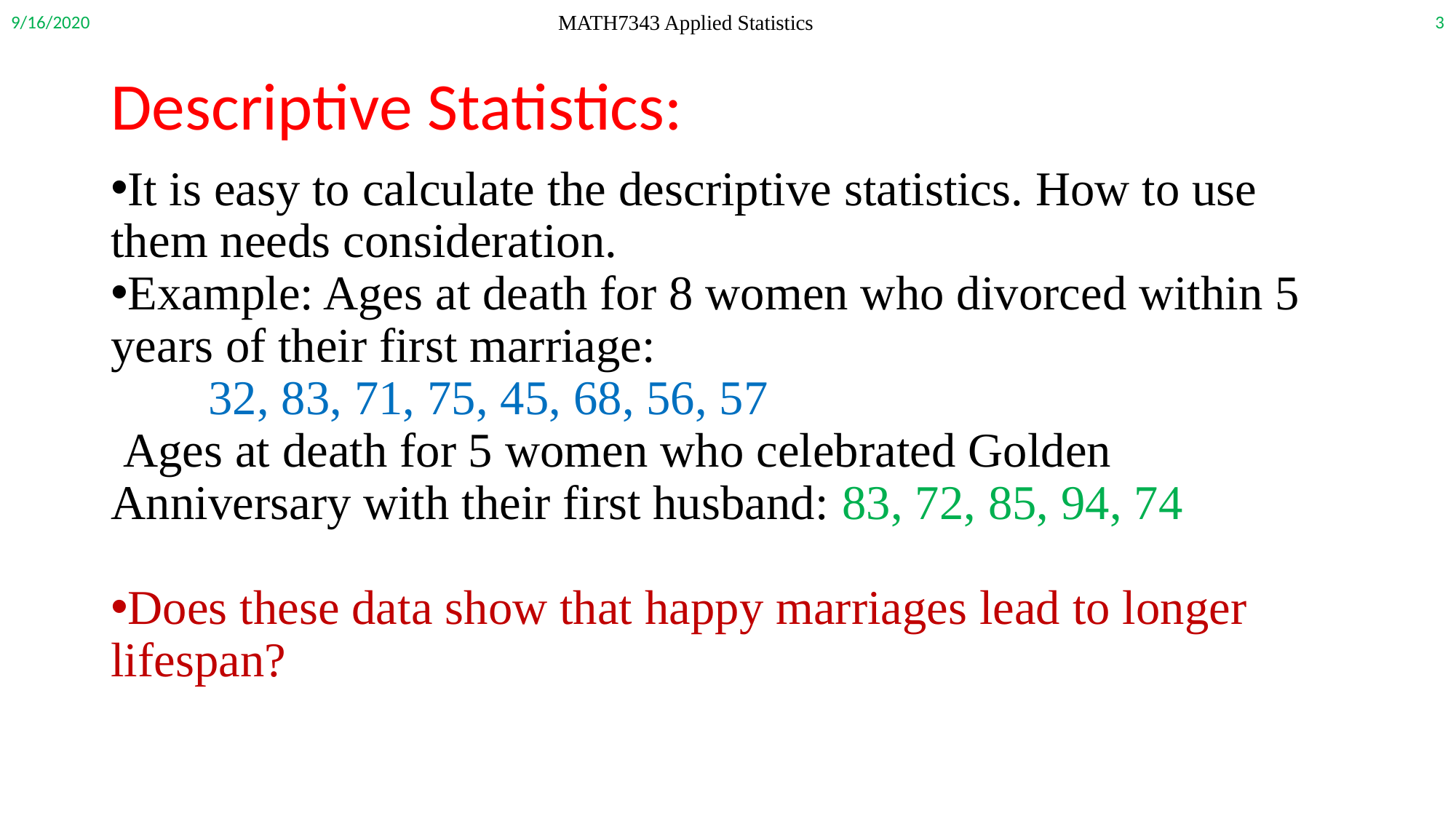

9/16/2020
3
MATH7343 Applied Statistics
# Descriptive Statistics:
It is easy to calculate the descriptive statistics. How to use them needs consideration.
Example: Ages at death for 8 women who divorced within 5 years of their first marriage:
        32, 83, 71, 75, 45, 68, 56, 57
 Ages at death for 5 women who celebrated Golden Anniversary with their first husband: 83, 72, 85, 94, 74

Does these data show that happy marriages lead to longer lifespan?